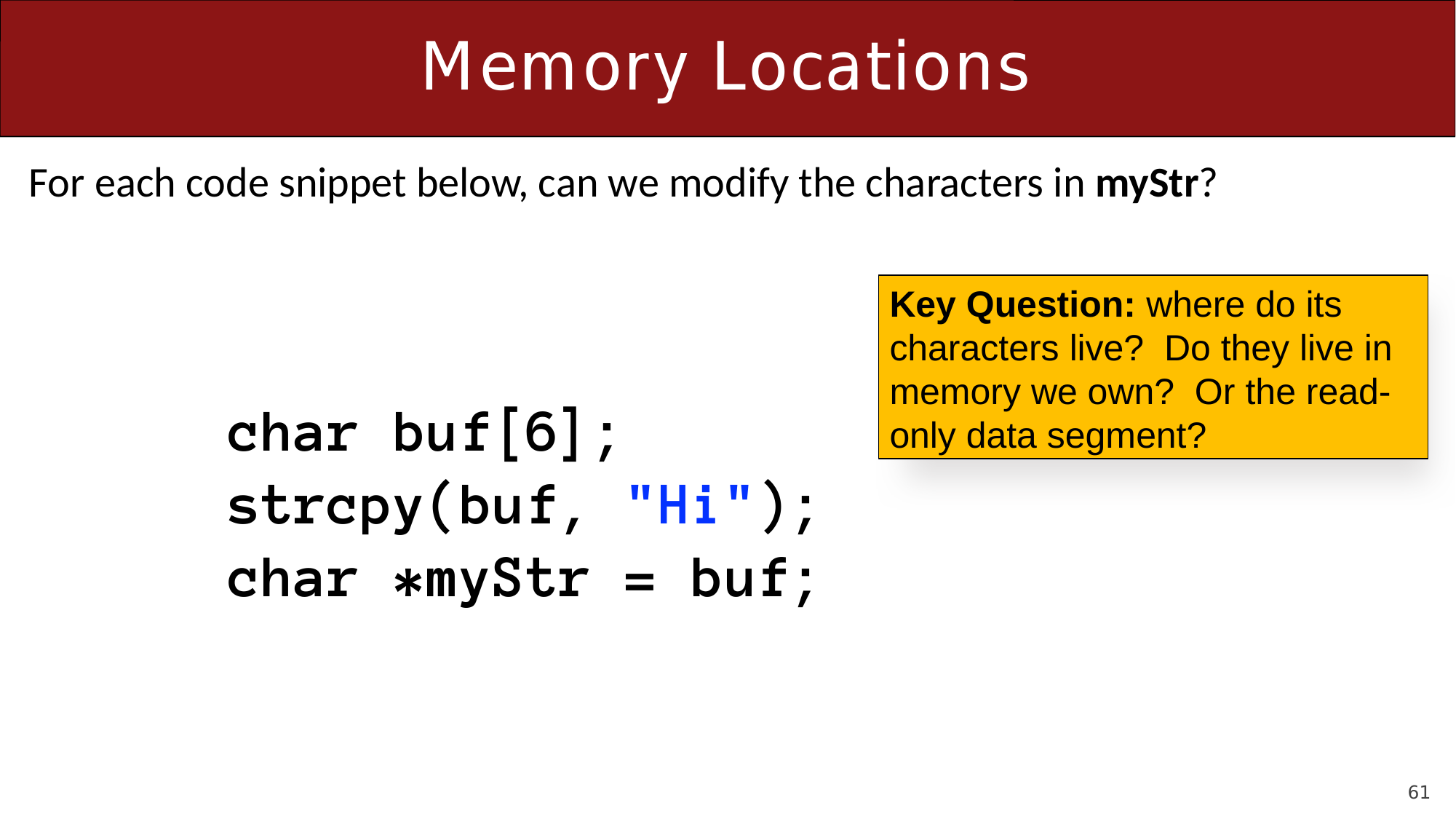

# Memory Locations
For each code snippet below, can we modify the characters in myStr?

Key Question: where do its characters live?  Do they live in memory we own?  Or the read-only data segment?
char buf[6];
strcpy(buf, "Hi");
char *myStr = buf;